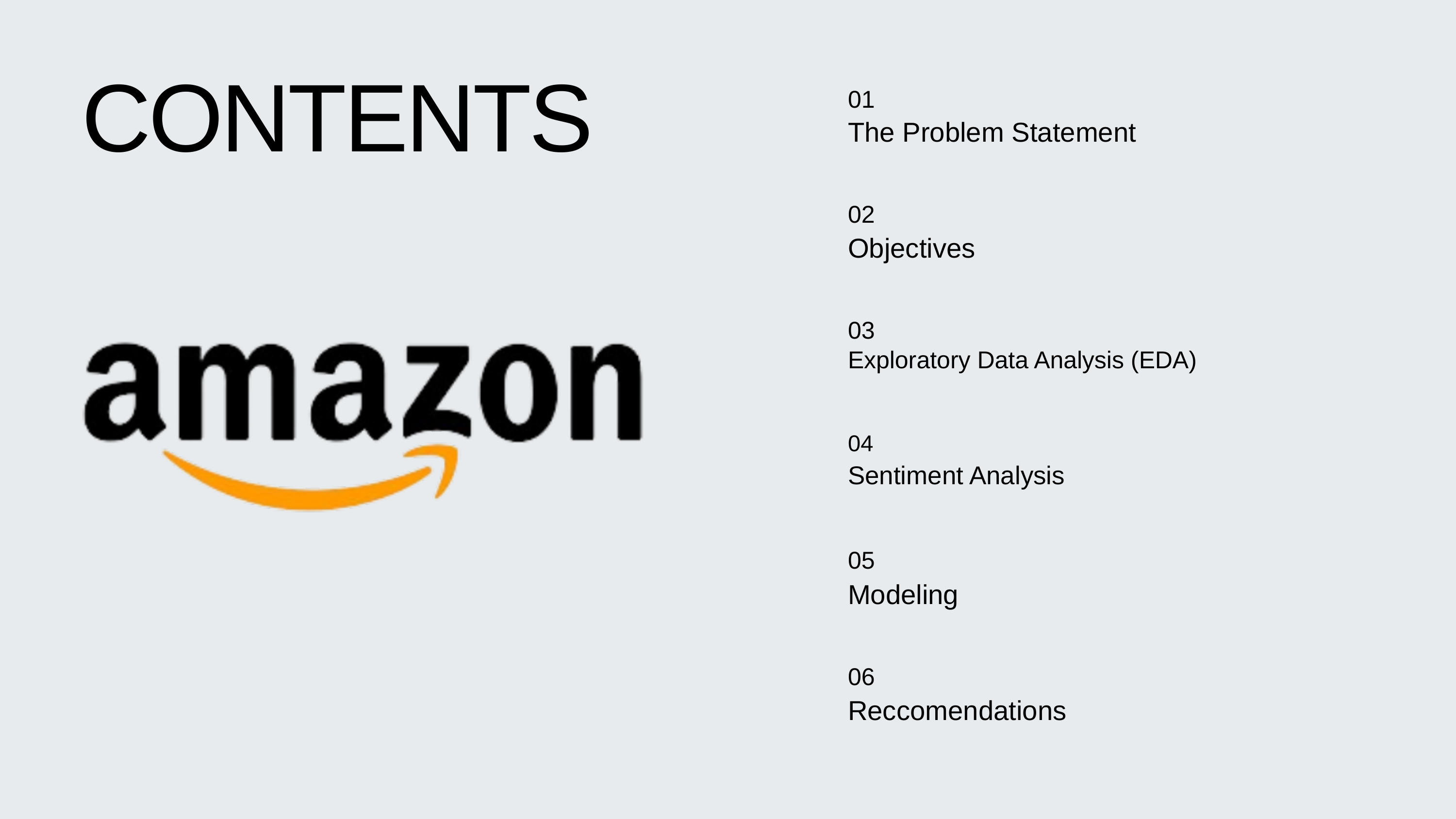

CONTENTS
01
The Problem Statement
02
Objectives

03
Exploratory Data Analysis (EDA)
04
Sentiment Analysis
05
Modeling
06
Reccomendations